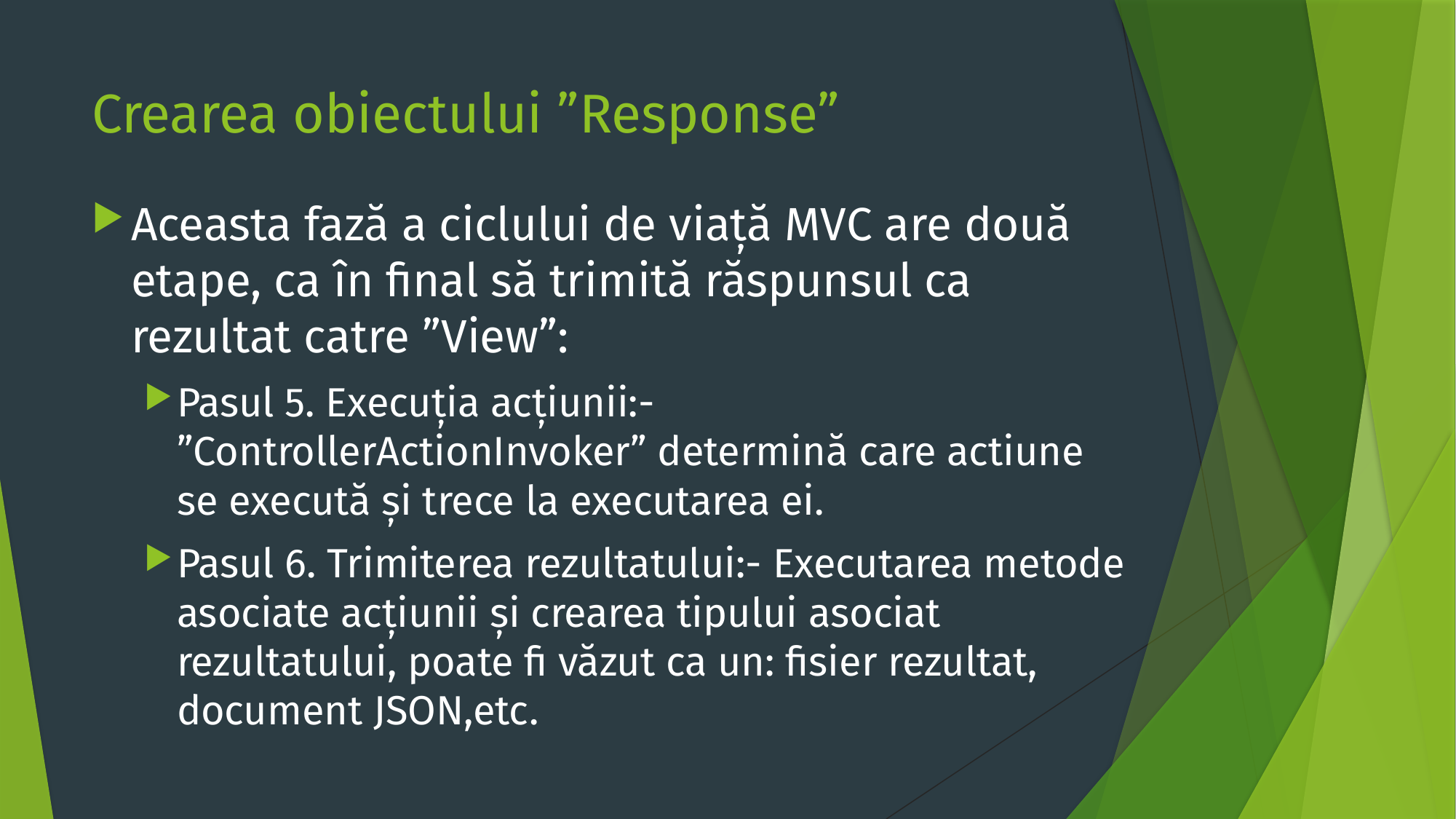

# Crearea obiectului ”Response”
Aceasta fază a ciclului de viață MVC are două etape, ca în final să trimită răspunsul ca rezultat catre ”View”:
Pasul 5. Execuția acțiunii:- ”ControllerActionInvoker” determină care actiune se execută și trece la executarea ei.
Pasul 6. Trimiterea rezultatului:- Executarea metode asociate acțiunii și crearea tipului asociat rezultatului, poate fi văzut ca un: fisier rezultat, document JSON,etc.